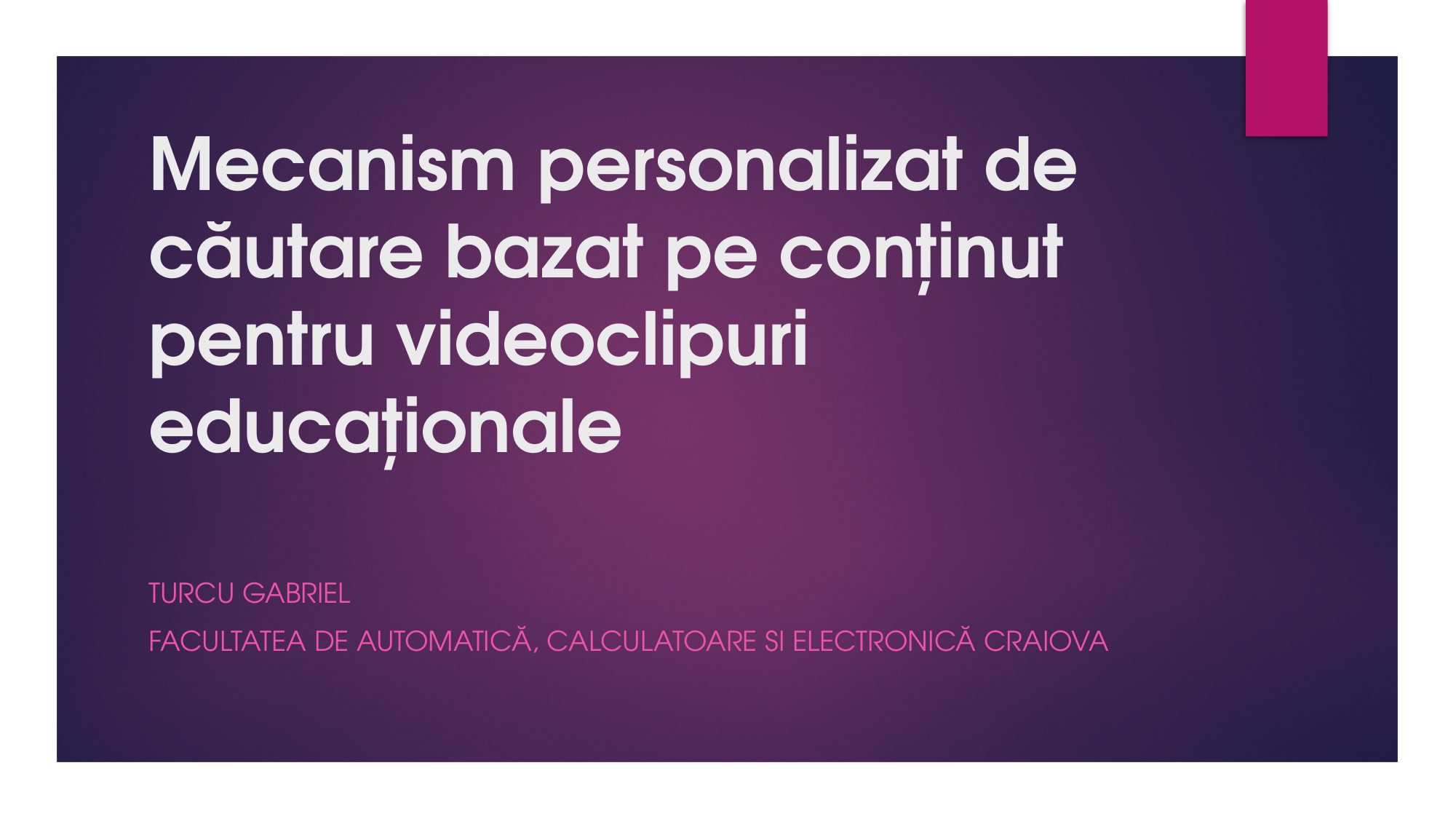

# Mecanism personalizat de căutare bazat pe conținut pentru videoclipuri educaționale
Turcu Gabriel
Facultatea de Automatică, Calculatoare si Electronică Craiova